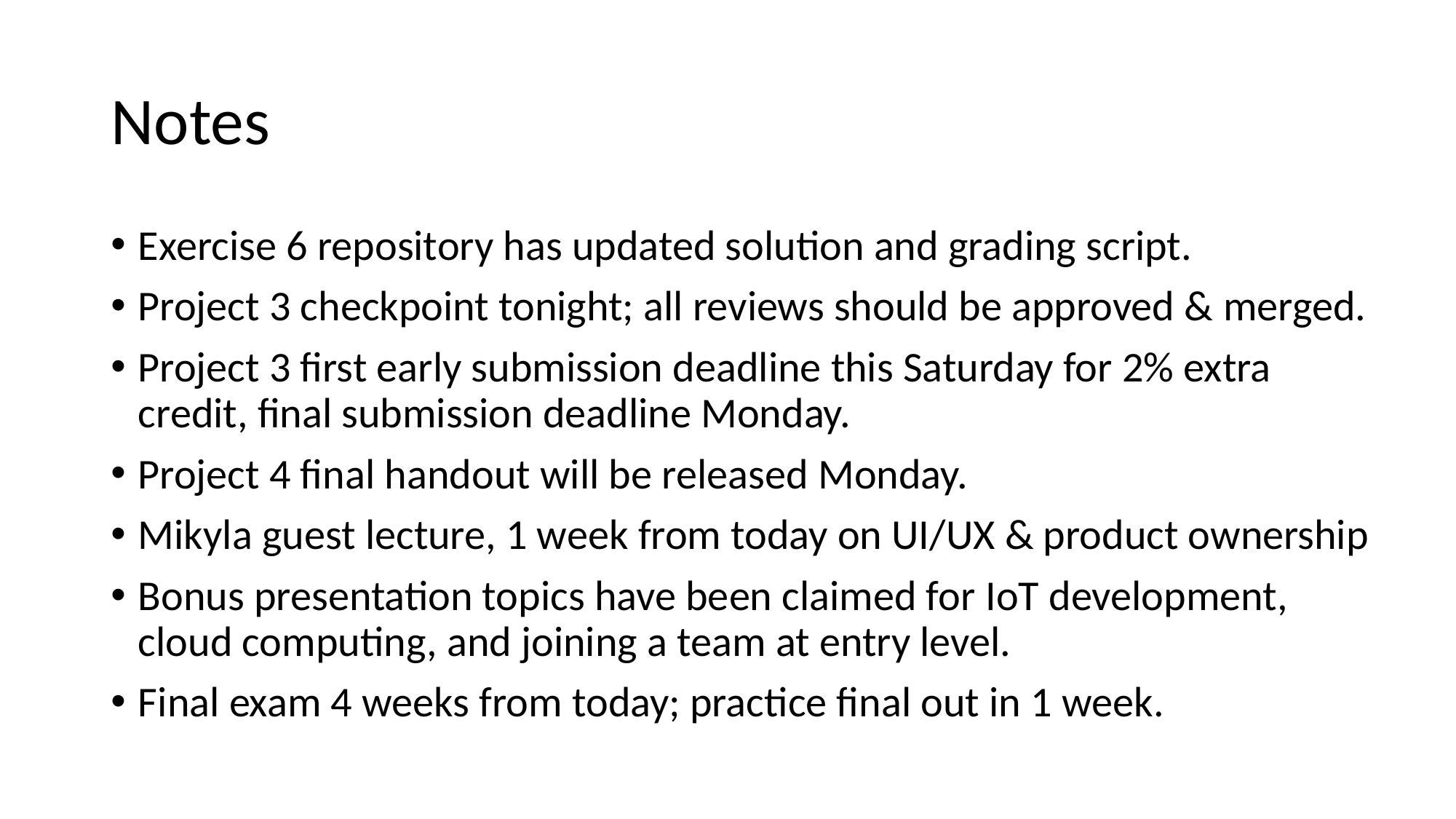

# Notes
Exercise 6 repository has updated solution and grading script.
Project 3 checkpoint tonight; all reviews should be approved & merged.
Project 3 first early submission deadline this Saturday for 2% extra credit, final submission deadline Monday.
Project 4 final handout will be released Monday.
Mikyla guest lecture, 1 week from today on UI/UX & product ownership
Bonus presentation topics have been claimed for IoT development,
cloud computing, and joining a team at entry level.
Final exam 4 weeks from today; practice final out in 1 week.